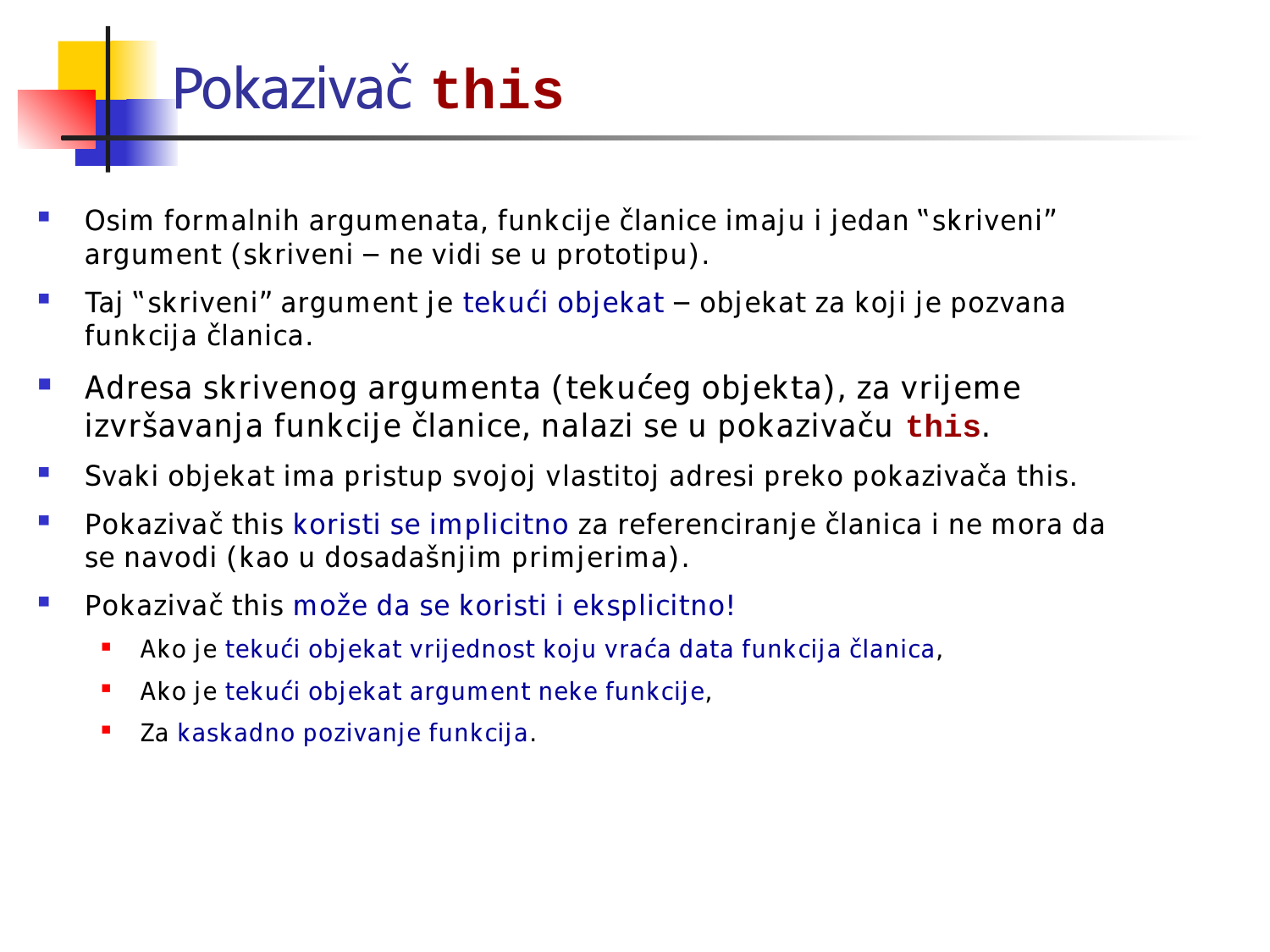

# Pokazivač this
Osim formalnih argumenata, funkcije članice imaju i jedan “skriveni” argument (skriveni – ne vidi se u prototipu).
Taj “skriveni” argument je tekući objekat – objekat za koji je pozvana funkcija članica.
Adresa skrivenog argumenta (tekućeg objekta), za vrijeme izvršavanja funkcije članice, nalazi se u pokazivaču this.
Svaki objekat ima pristup svojoj vlastitoj adresi preko pokazivača this.
Pokazivač this koristi se implicitno za referenciranje članica i ne mora da se navodi (kao u dosadašnjim primjerima).
Pokazivač this može da se koristi i eksplicitno!
Ako je tekući objekat vrijednost koju vraća data funkcija članica,
Ako je tekući objekat argument neke funkcije,
Za kaskadno pozivanje funkcija.